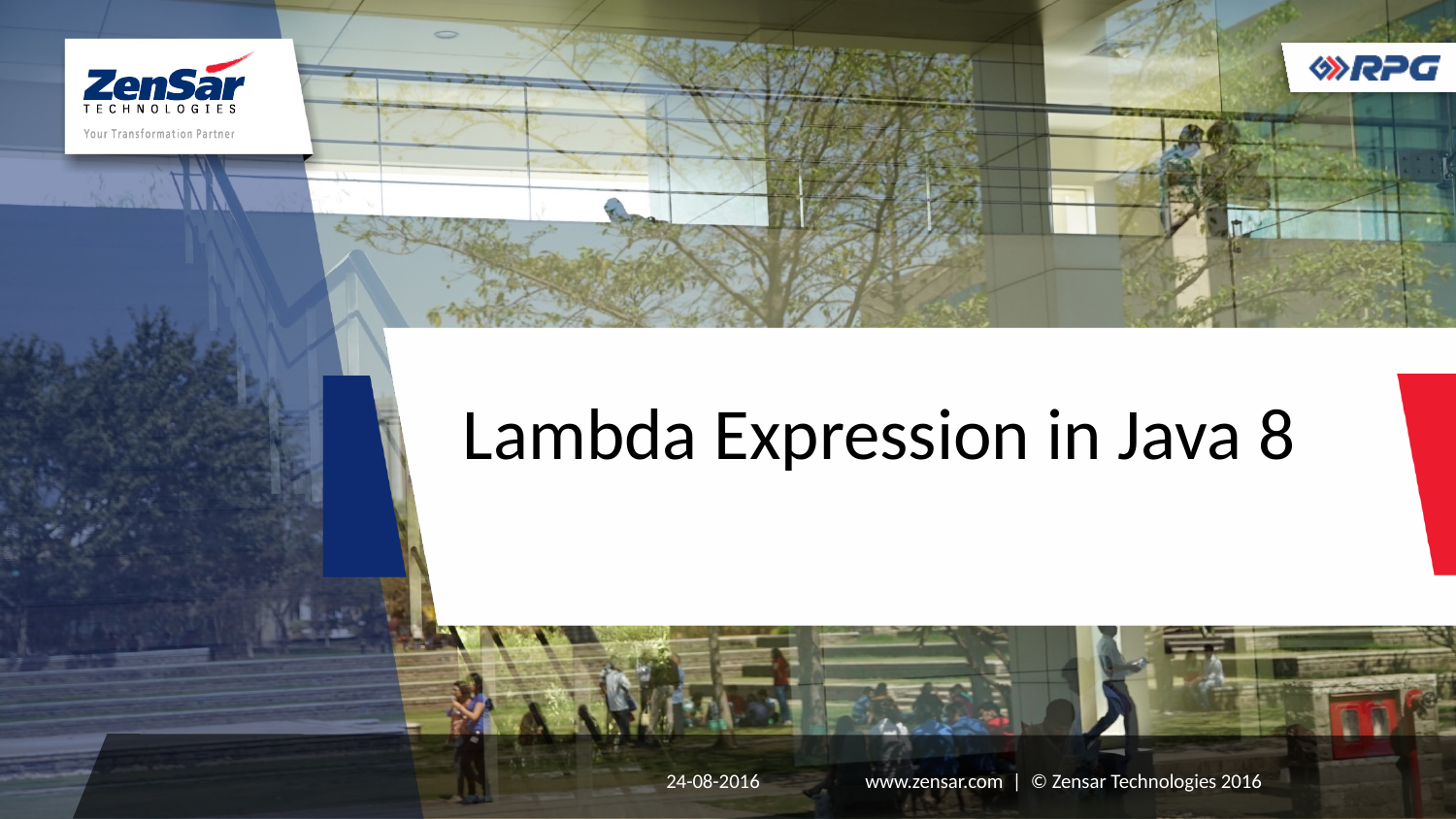

# Lambda Expression in Java 8
24-08-2016
www.zensar.com  |  © Zensar Technologies 2016